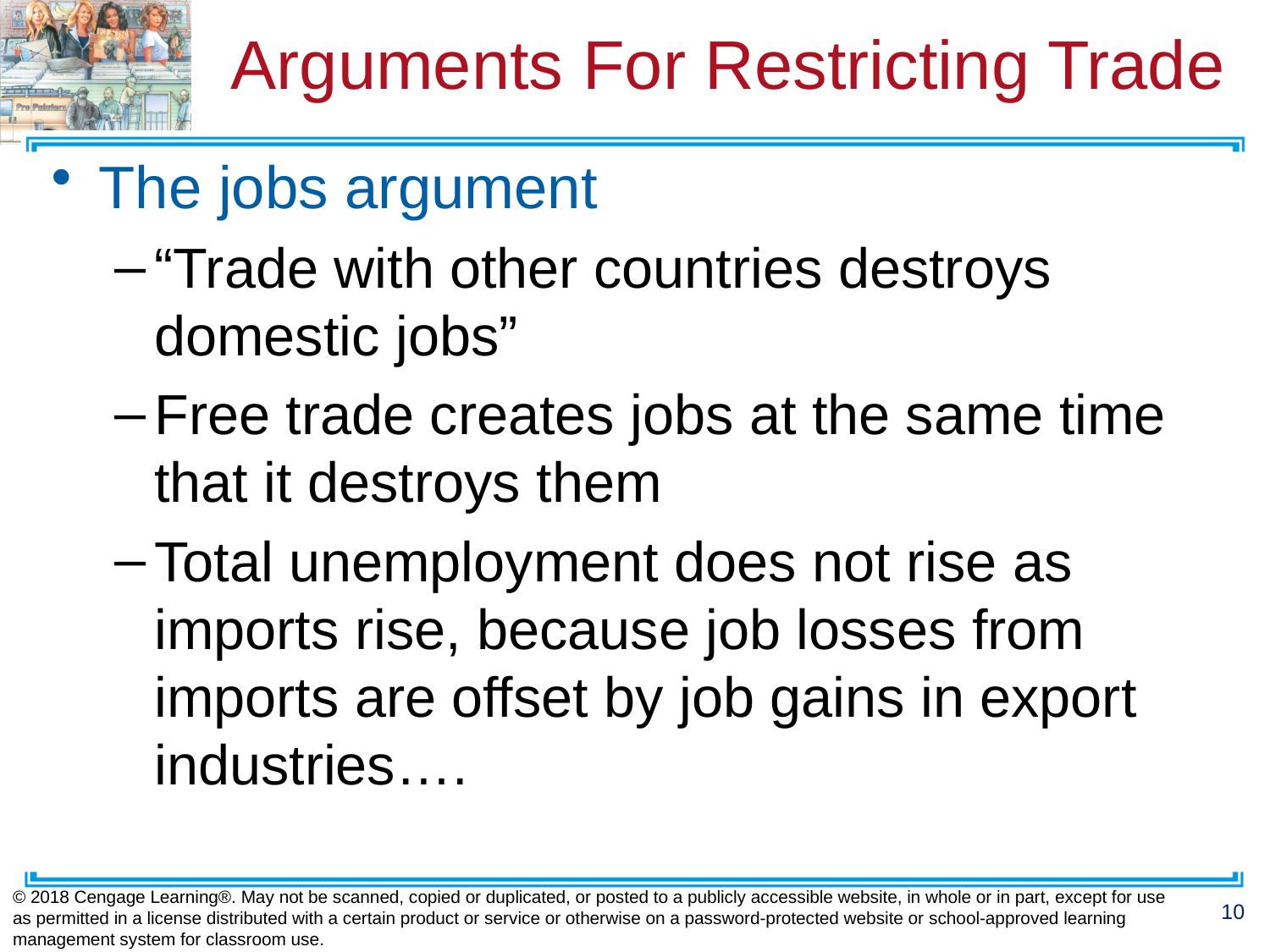

# Arguments For Restricting Trade
The jobs argument
“Trade with other countries destroys domestic jobs”
Free trade creates jobs at the same time that it destroys them
Total unemployment does not rise as imports rise, because job losses from imports are offset by job gains in export industries….
© 2018 Cengage Learning®. May not be scanned, copied or duplicated, or posted to a publicly accessible website, in whole or in part, except for use as permitted in a license distributed with a certain product or service or otherwise on a password-protected website or school-approved learning management system for classroom use.
10